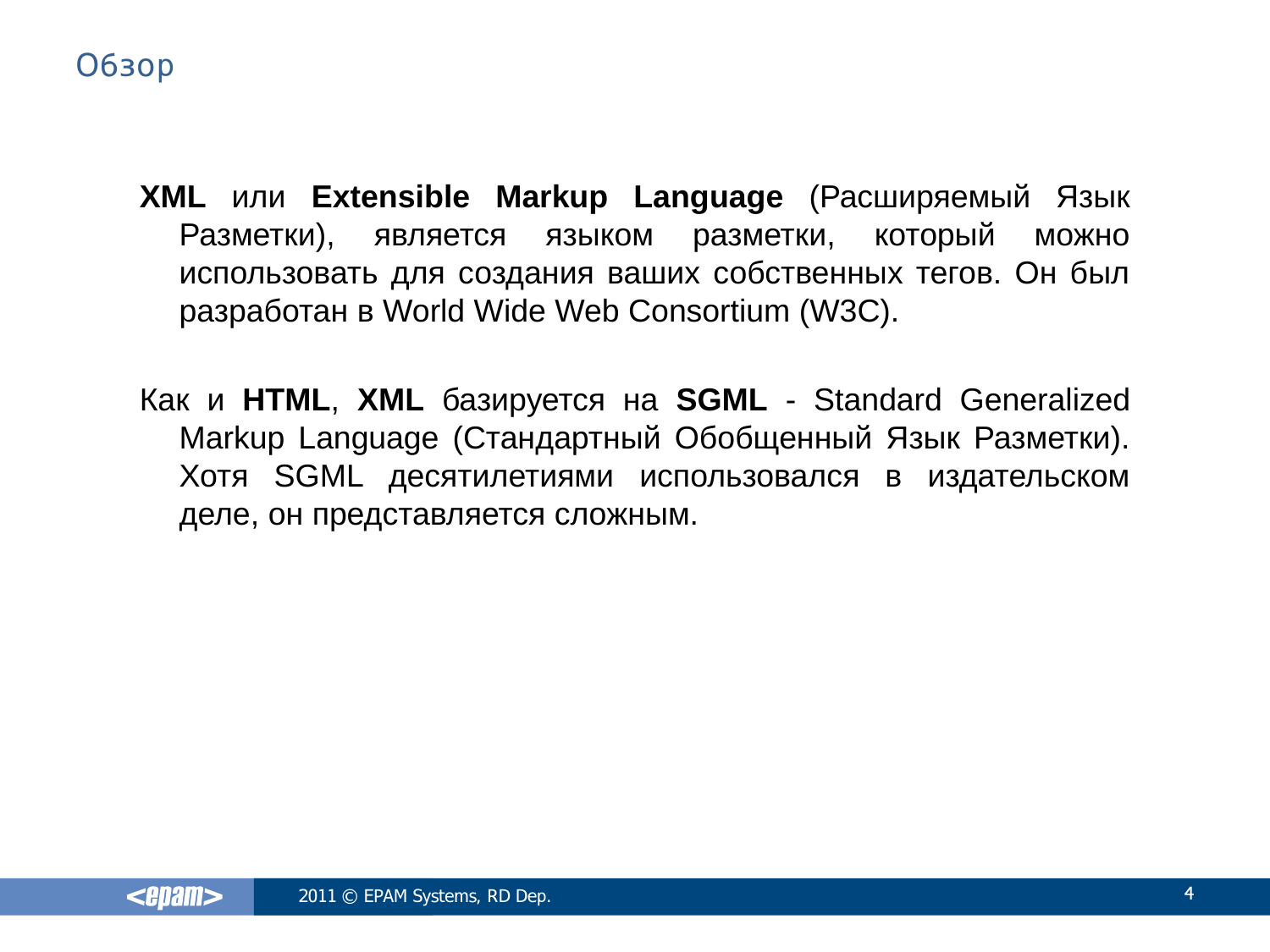

# Обзор
XML или Extensible Markup Language (Расширяемый Язык Разметки), является языком разметки, который можно использовать для создания ваших собственных тегов. Он был разработан в World Wide Web Consortium (W3C).

Как и HTML, XML базируется на SGML - Standard Generalized Markup Language (Стандартный Обобщенный Язык Разметки). Хотя SGML десятилетиями использовался в издательском деле, он представляется сложным.

4
2011 © EPAM Systems, RD Dep.